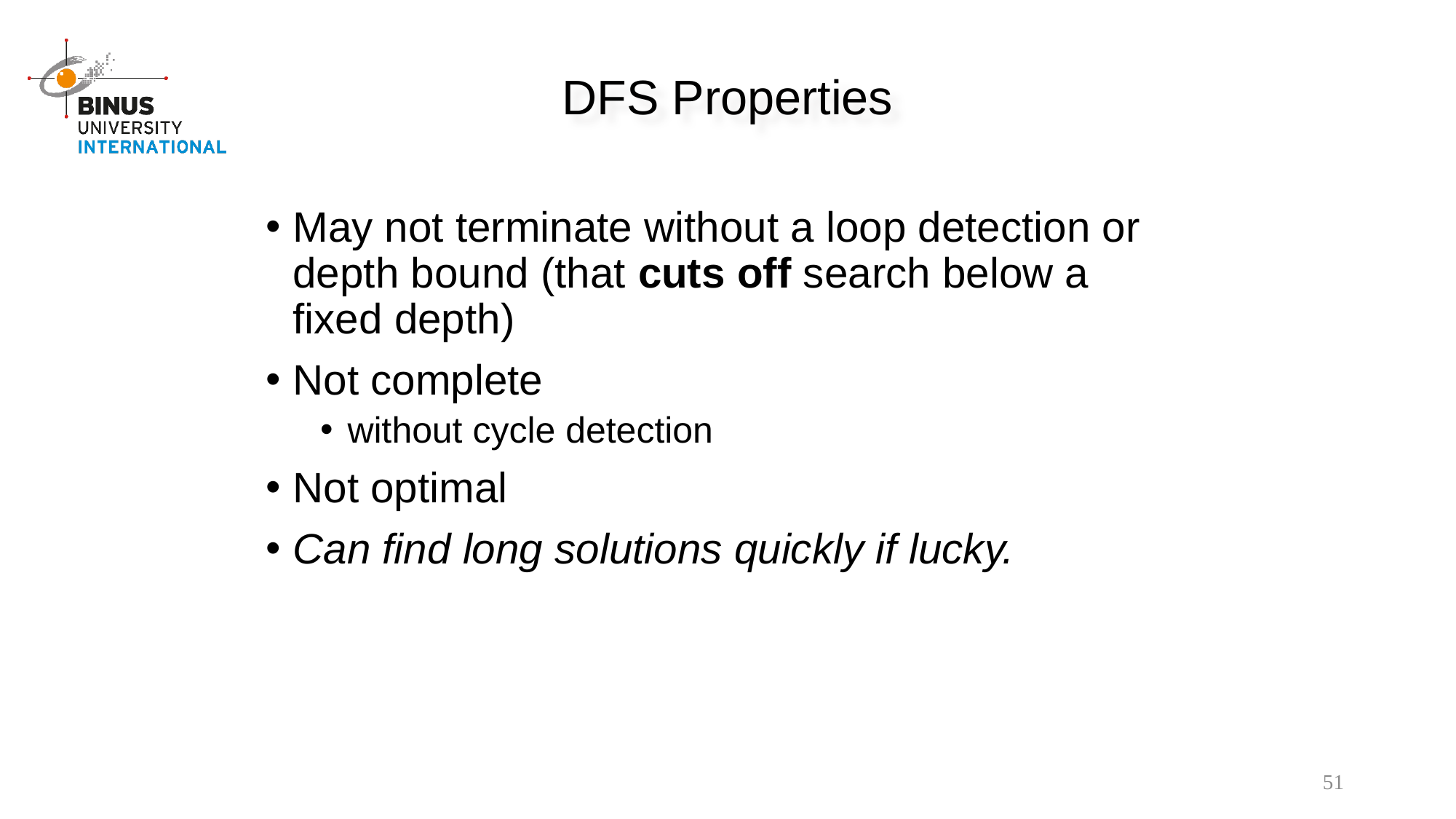

DFS Properties
May not terminate without a loop detection or depth bound (that cuts off search below a fixed depth)
Not complete
without cycle detection
Not optimal
Can find long solutions quickly if lucky.
51